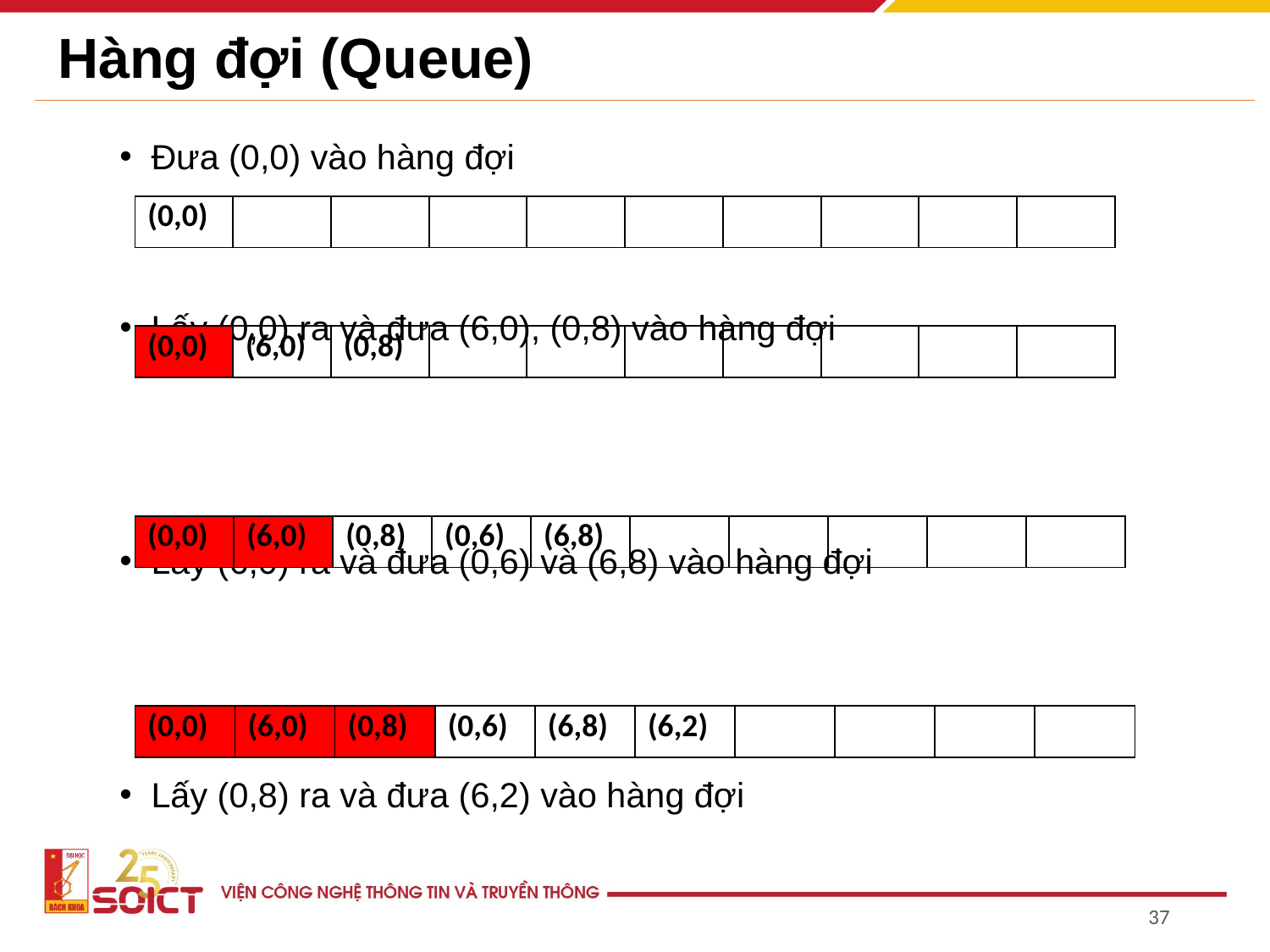

# Hàng đợi (Queue)
Đưa (0,0) vào hàng đợi

Lấy (0,0) ra và đưa (6,0), (0,8) vào hàng đợi

Lấy (6,0) ra và đưa (0,6) và (6,8) vào hàng đợi

Lấy (0,8) ra và đưa (6,2) vào hàng đợi

| (0,0) |  |  |  |  |  |  |  |  |  |
| --- | --- | --- | --- | --- | --- | --- | --- | --- | --- |
| (0,0) | (6,0) | (0,8) |  |  |  |  |  |  |  |
| --- | --- | --- | --- | --- | --- | --- | --- | --- | --- |
| (0,0) | (6,0) | (0,8) | (0,6) | (6,8) |  |  |  |  |  |
| --- | --- | --- | --- | --- | --- | --- | --- | --- | --- |
| (0,0) | (6,0) | (0,8) | (0,6) | (6,8) | (6,2) |  |  |  |  |
| --- | --- | --- | --- | --- | --- | --- | --- | --- | --- |
37